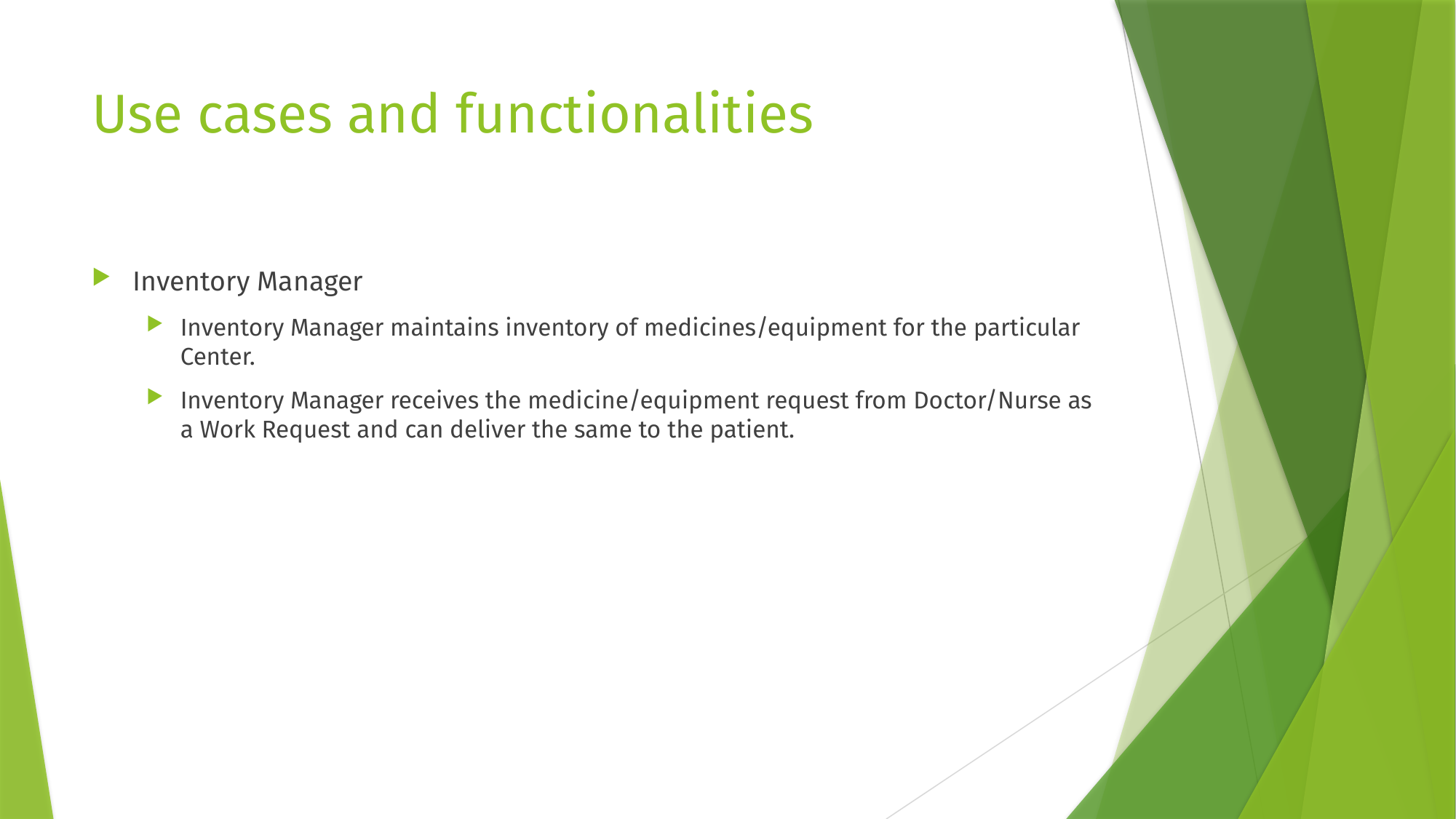

# Use cases and functionalities
Inventory Manager
Inventory Manager maintains inventory of medicines/equipment for the particular Center.
Inventory Manager receives the medicine/equipment request from Doctor/Nurse as a Work Request and can deliver the same to the patient.